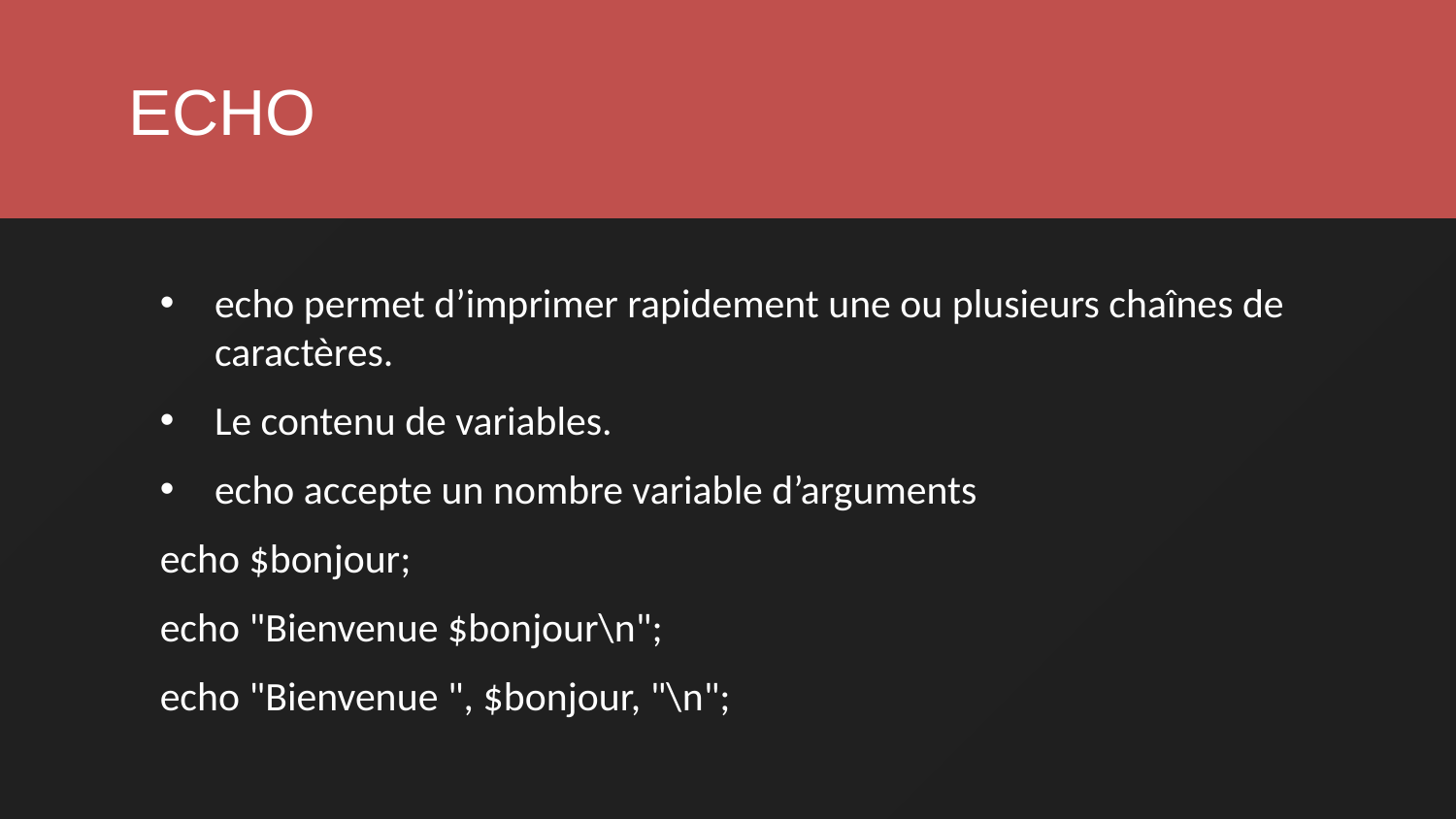

ECHO
echo permet d’imprimer rapidement une ou plusieurs chaînes de caractères.
Le contenu de variables.
echo accepte un nombre variable d’arguments
echo $bonjour;
echo "Bienvenue $bonjour\n";
echo "Bienvenue ", $bonjour, "\n";